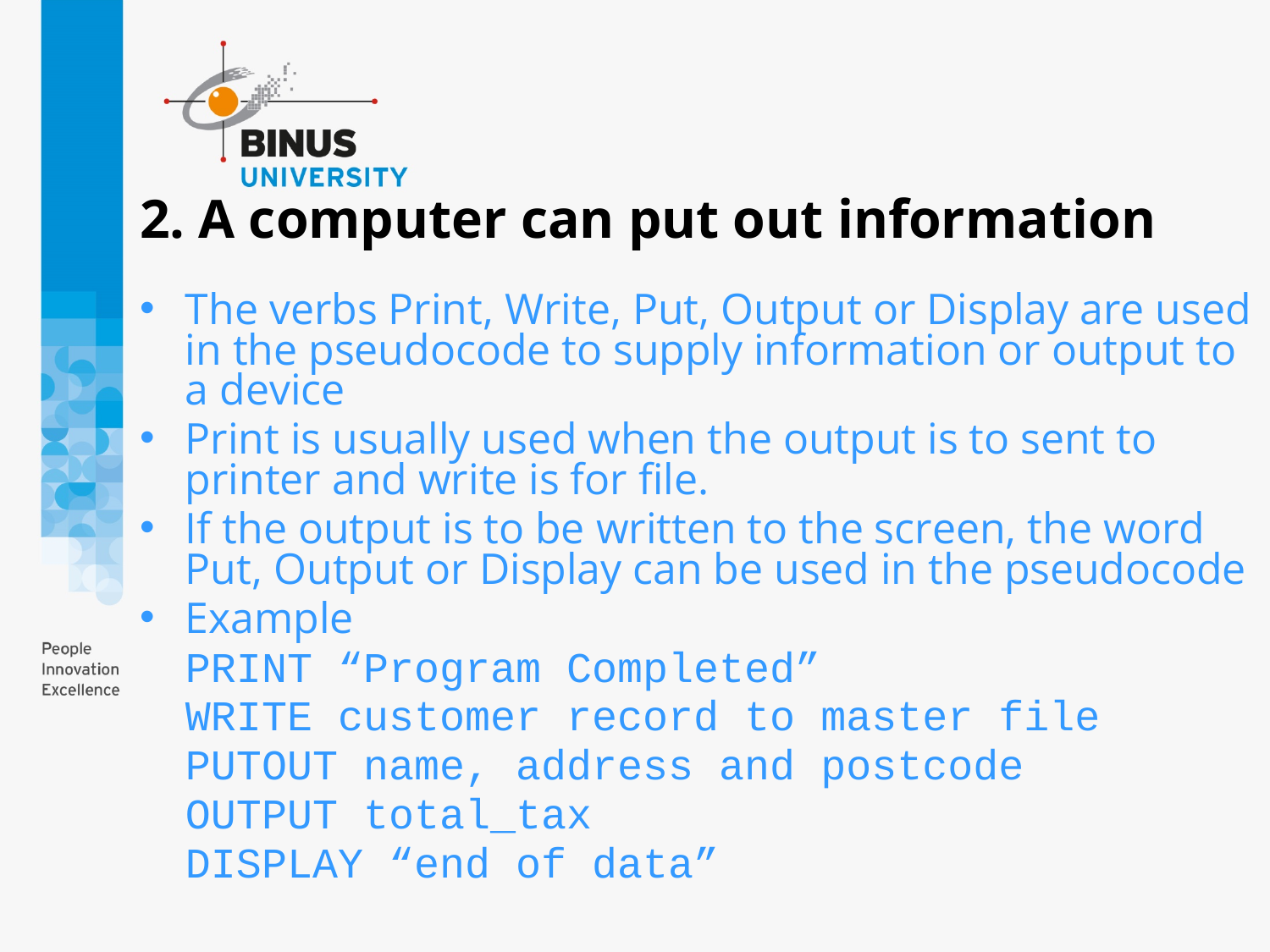

# 2. A computer can put out information
The verbs Print, Write, Put, Output or Display are used in the pseudocode to supply information or output to a device
Print is usually used when the output is to sent to printer and write is for file.
If the output is to be written to the screen, the word Put, Output or Display can be used in the pseudocode
Example
		PRINT “Program Completed”
		WRITE customer record to master file
		PUTOUT name, address and postcode
		OUTPUT total_tax
		DISPLAY “end of data”